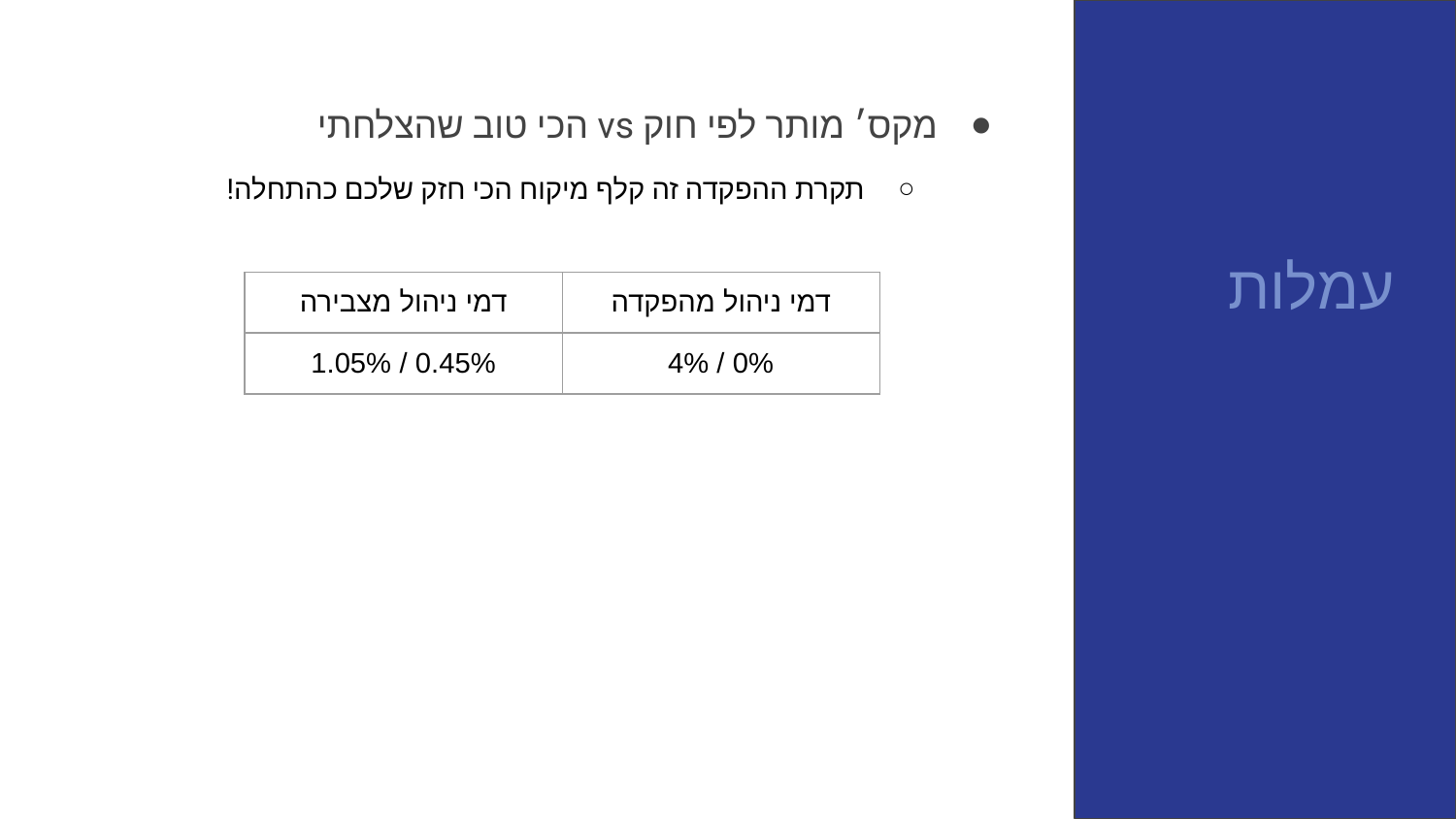

מקס׳ מותר לפי חוק vs הכי טוב שהצלחתי
תקרת ההפקדה זה קלף מיקוח הכי חזק שלכם כהתחלה!

 עמלות
| דמי ניהול מצבירה | דמי ניהול מהפקדה |
| --- | --- |
| 1.05% / 0.45% | 4% / 0% |